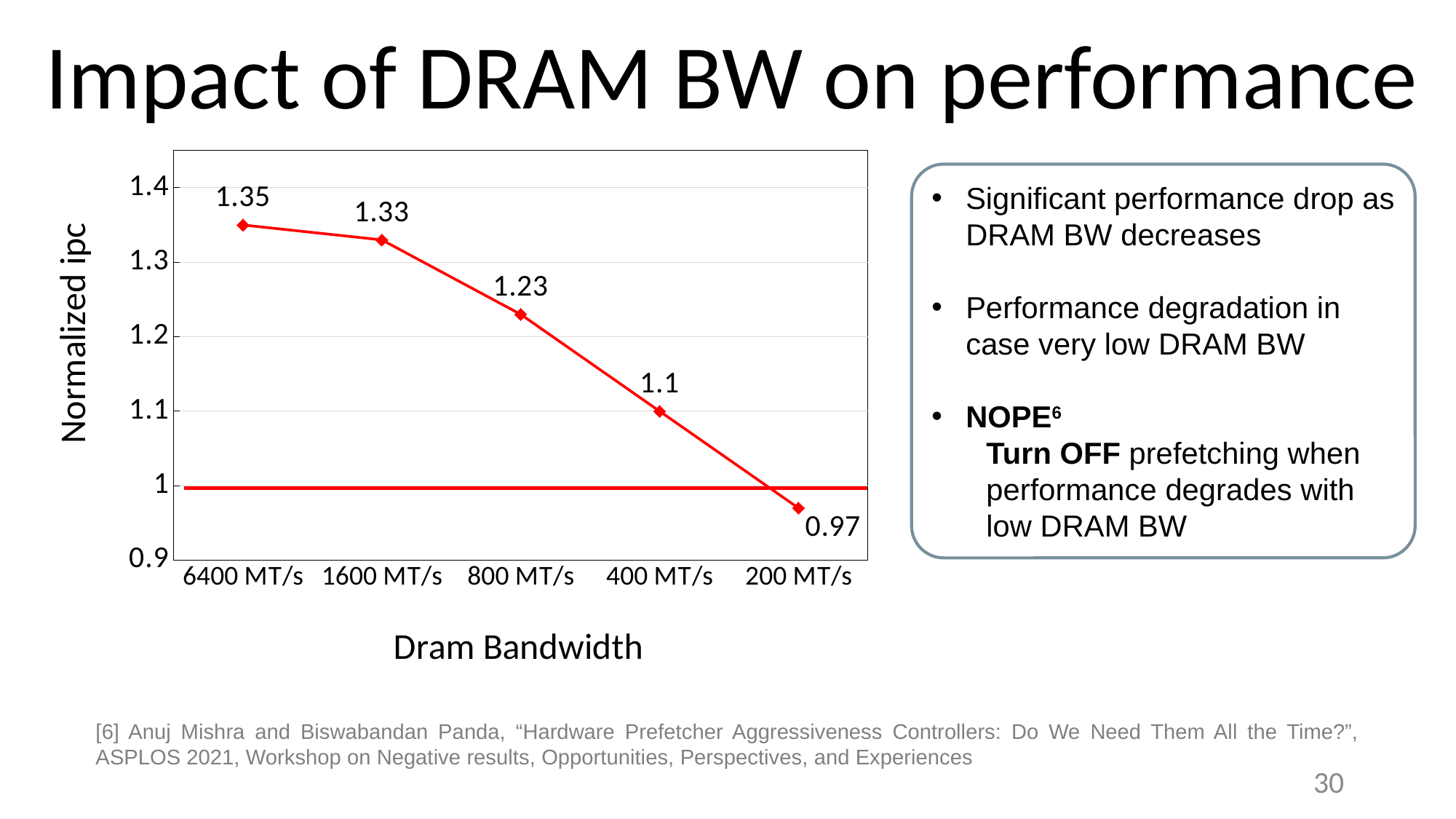

# Impact of DRAM BW on performance

### Chart

| Category | Normalized IPC |
|---|---|
| 6400 MT/s | 1.35 |
| 1600 MT/s | 1.33 |
| 800 MT/s | 1.23 |
| 400 MT/s | 1.1 |
| 200 MT/s | 0.97 |
Significant performance drop as DRAM BW decreases

Performance degradation in case very low DRAM BW

NOPE6
Turn OFF prefetching when performance degrades with low DRAM BW
[6] Anuj Mishra and Biswabandan Panda, “Hardware Prefetcher Aggressiveness Controllers: Do We Need Them All the Time?”, ASPLOS 2021, Workshop on Negative results, Opportunities, Perspectives, and Experiences
30